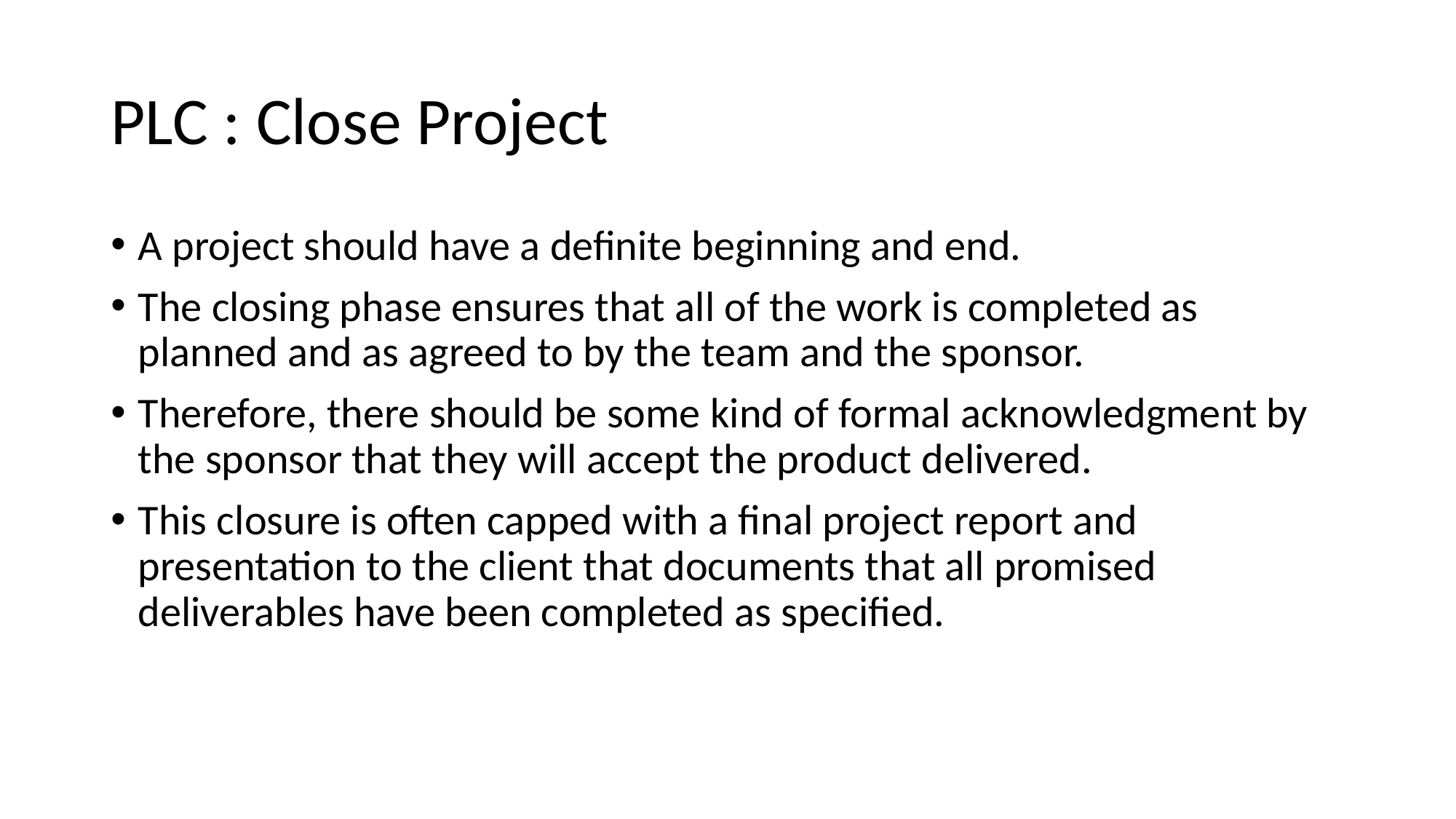

# PLC : Close Project
A project should have a definite beginning and end.
The closing phase ensures that all of the work is completed as planned and as agreed to by the team and the sponsor.
Therefore, there should be some kind of formal acknowledgment by the sponsor that they will accept the product delivered.
This closure is often capped with a final project report and presentation to the client that documents that all promised deliverables have been completed as specified.